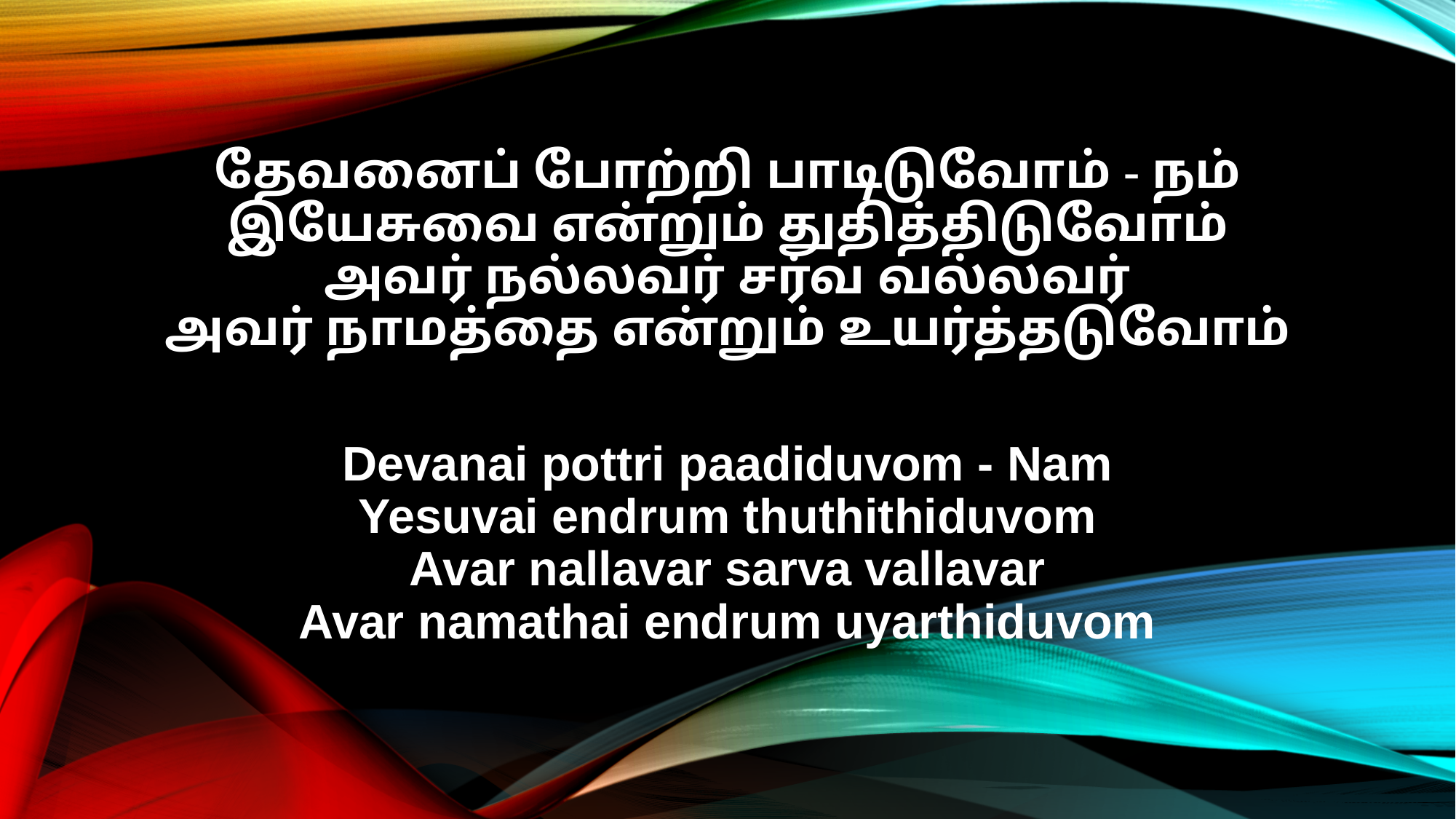

தேவனைப் போற்றி பாடிடுவோம் - நம்
இயேசுவை என்றும் துதித்திடுவோம்
அவர் நல்லவர் சர்வ வல்லவர்
அவர் நாமத்தை என்றும் உயர்த்தடுவோம்

Devanai pottri paadiduvom - Nam
Yesuvai endrum thuthithiduvom
Avar nallavar sarva vallavar
Avar namathai endrum uyarthiduvom